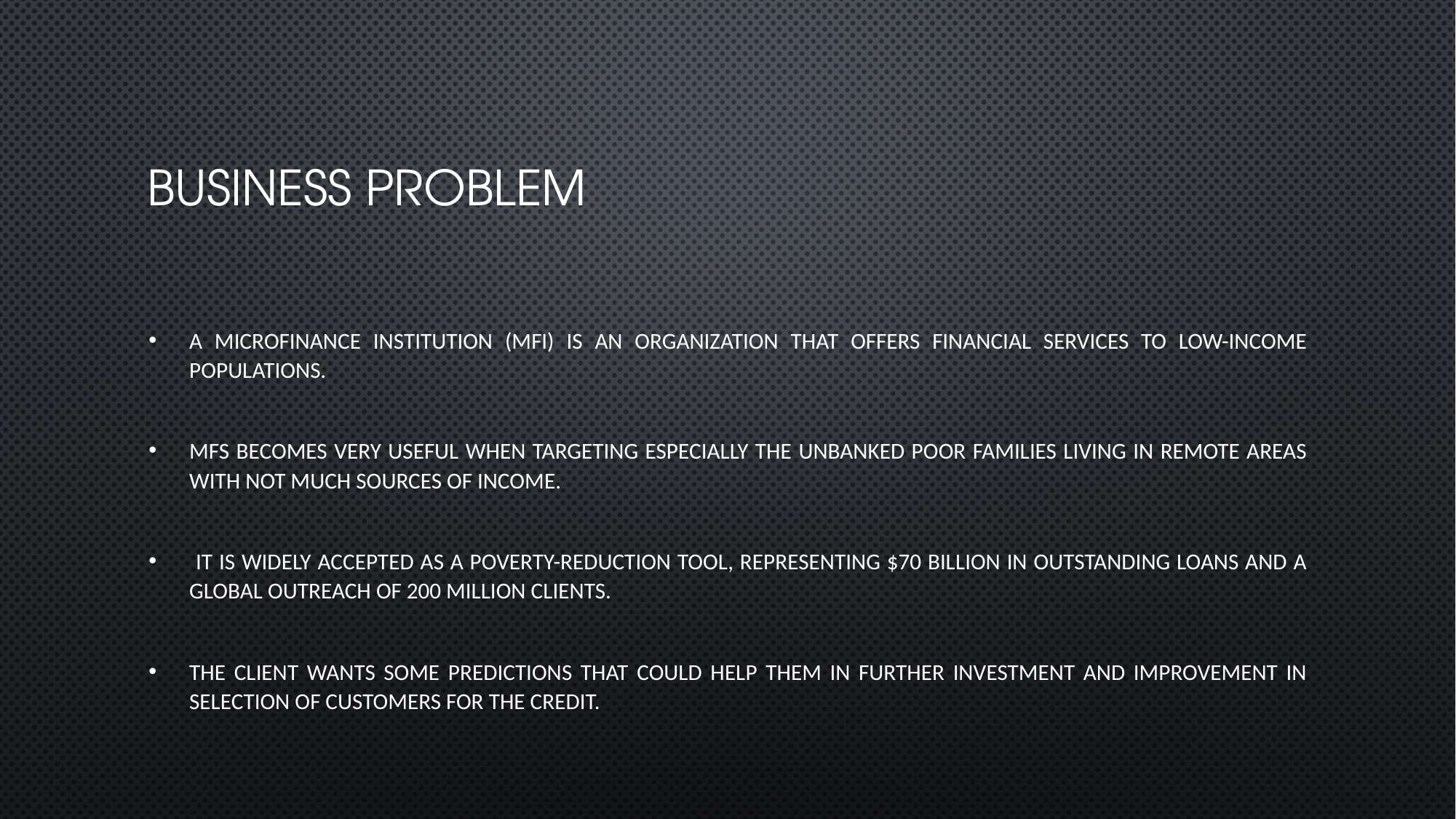

# Business Problem
A Microfinance Institution (MFI) is an organization that offers financial services to low-income populations.

MFS becomes very useful when targeting especially the unbanked poor families living in remote areas with not much sources of income.

 It is widely accepted as a poverty-reduction tool, representing $70 billion in outstanding loans and a global outreach of 200 million clients.

The client wants some predictions that could help them in further investment and improvement in selection of customers for the credit.